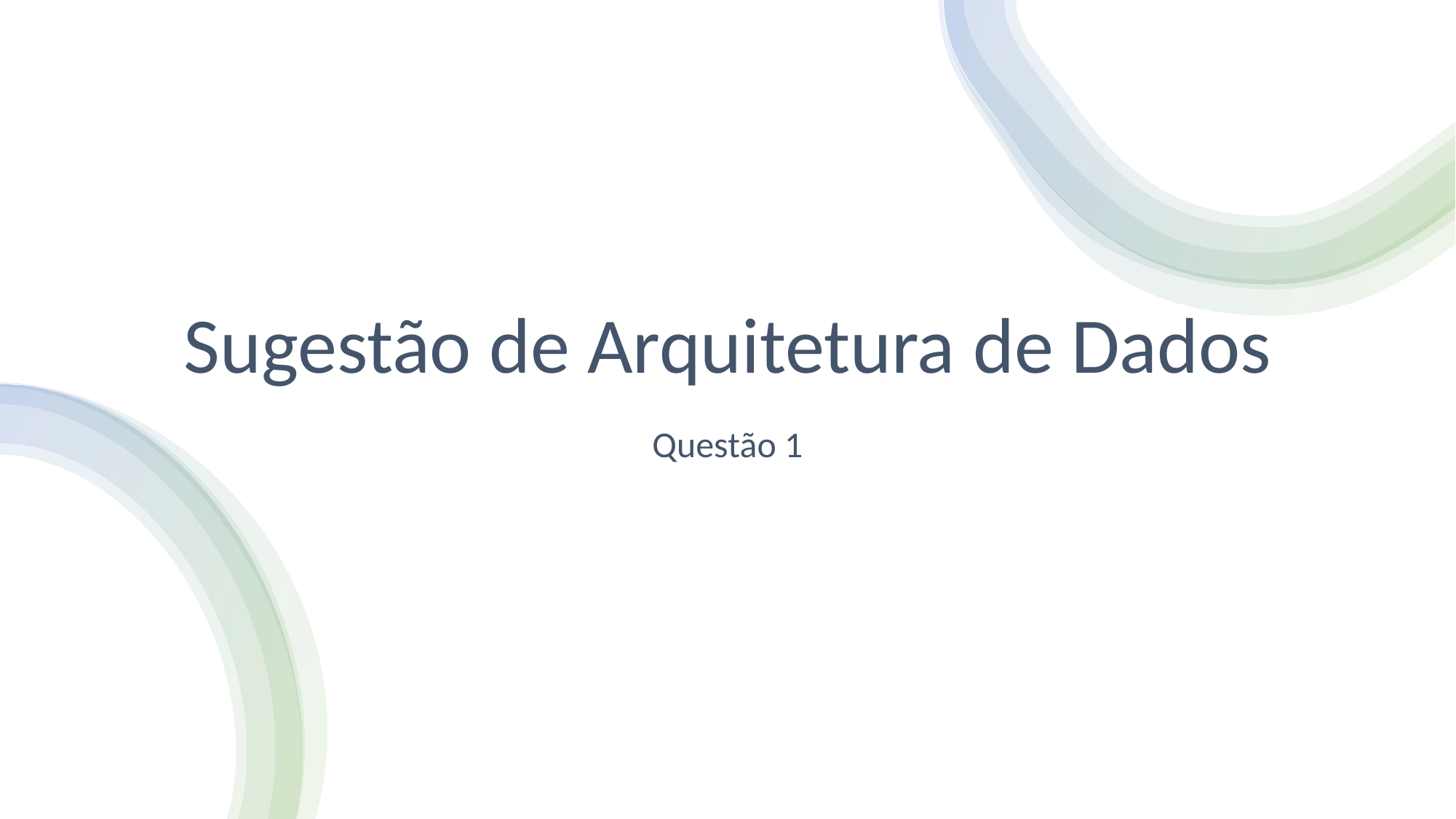

# Sugestão de Arquitetura de Dados
Questão 1